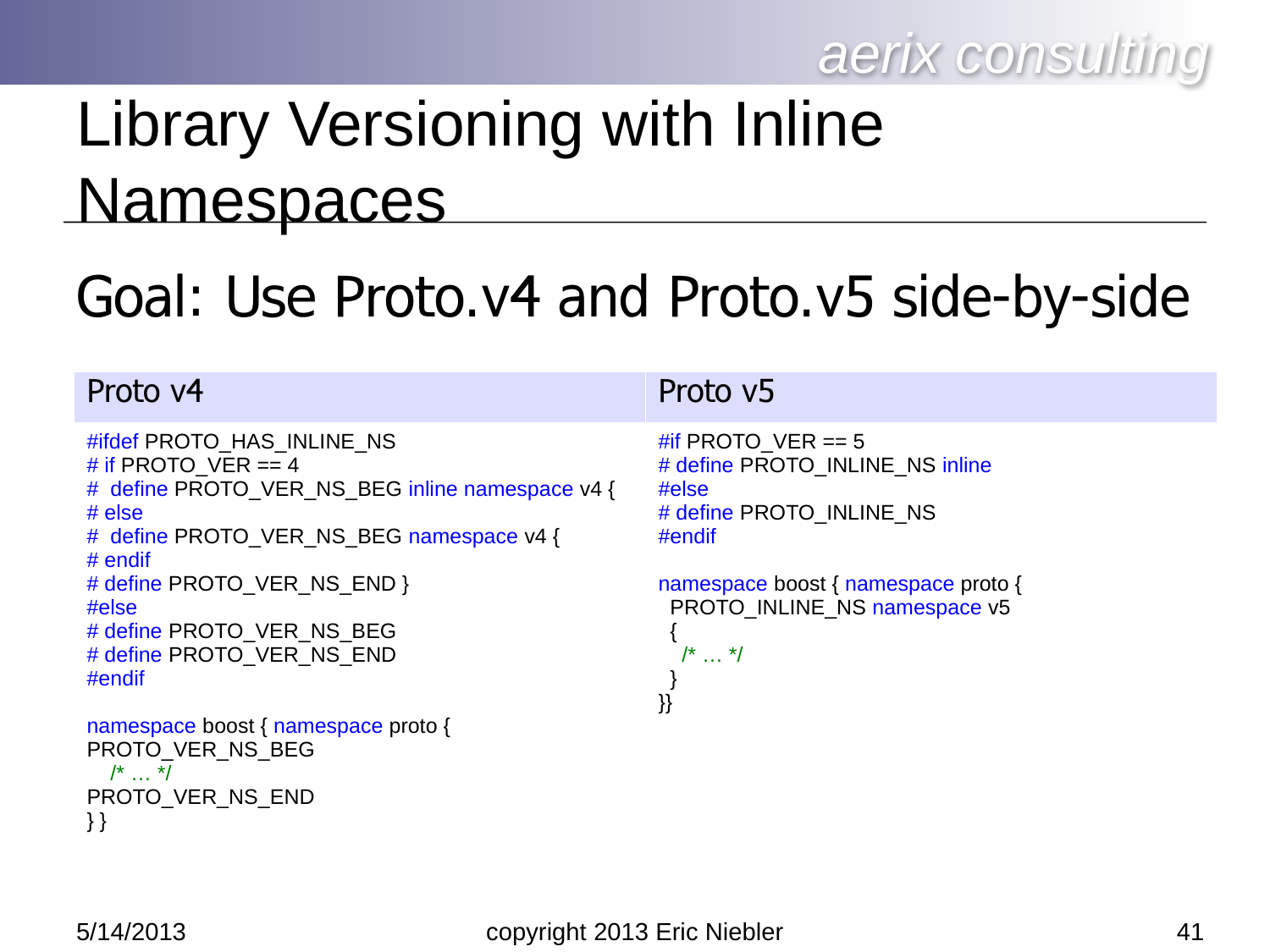

# Library Versioning with Inline Namespaces
Goal: Use Proto.v4 and Proto.v5 side-by-side
| Proto v4 | Proto v5 |
| --- | --- |
| #ifdef PROTO\_HAS\_INLINE\_NS # if PROTO\_VER == 4 # define PROTO\_VER\_NS\_BEG inline namespace v4 { # else # define PROTO\_VER\_NS\_BEG namespace v4 { # endif # define PROTO\_VER\_NS\_END } #else # define PROTO\_VER\_NS\_BEG # define PROTO\_VER\_NS\_END #endif namespace boost { namespace proto { PROTO\_VER\_NS\_BEG /\* … \*/ PROTO\_VER\_NS\_END } } | #if PROTO\_VER == 5 # define PROTO\_INLINE\_NS inline #else # define PROTO\_INLINE\_NS #endif namespace boost { namespace proto { PROTO\_INLINE\_NS namespace v5 { /\* … \*/ } }} |
41
5/14/2013
copyright 2013 Eric Niebler